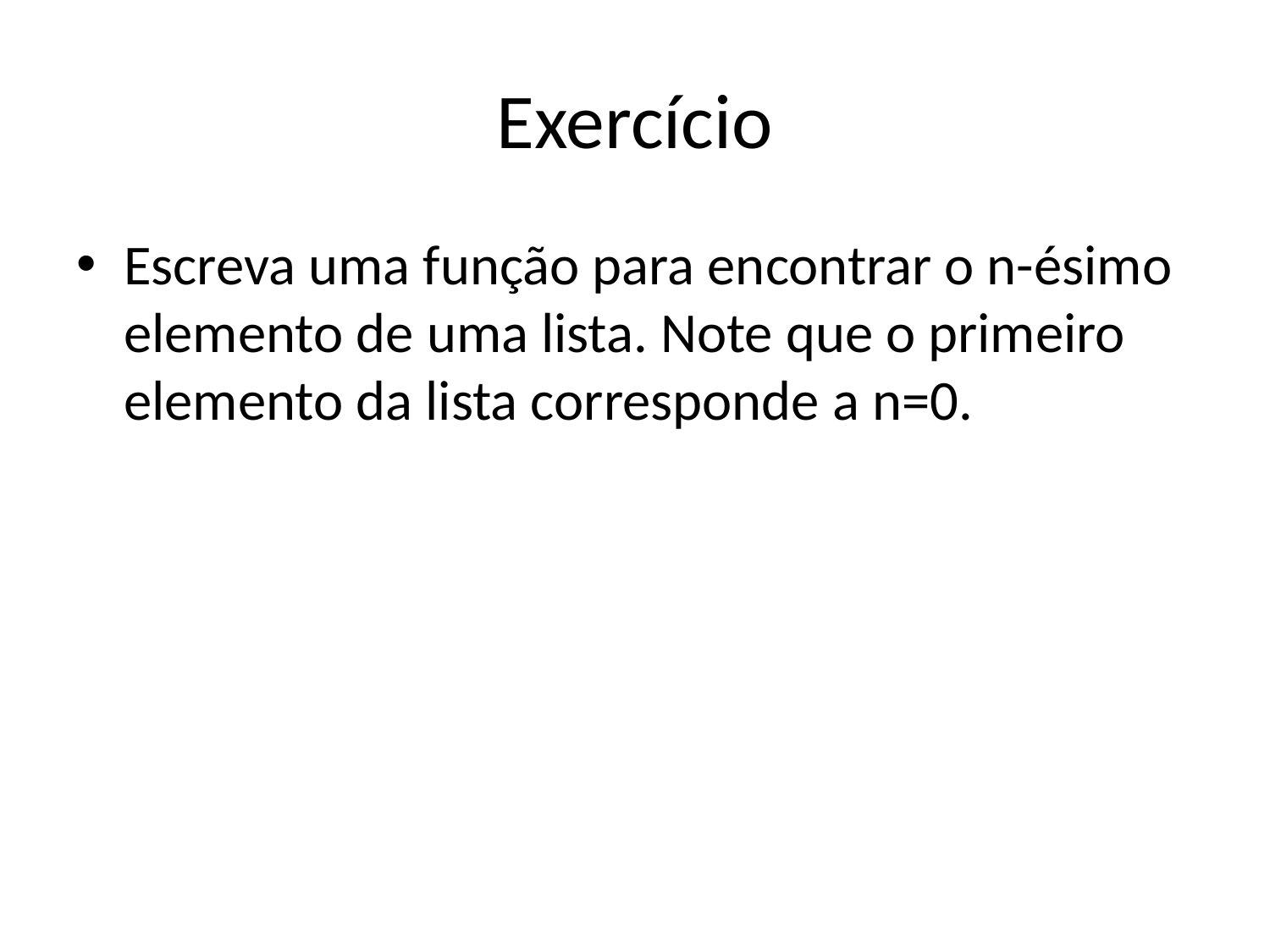

# Exercício
Escreva uma função para encontrar o n-ésimo elemento de uma lista. Note que o primeiro elemento da lista corresponde a n=0.